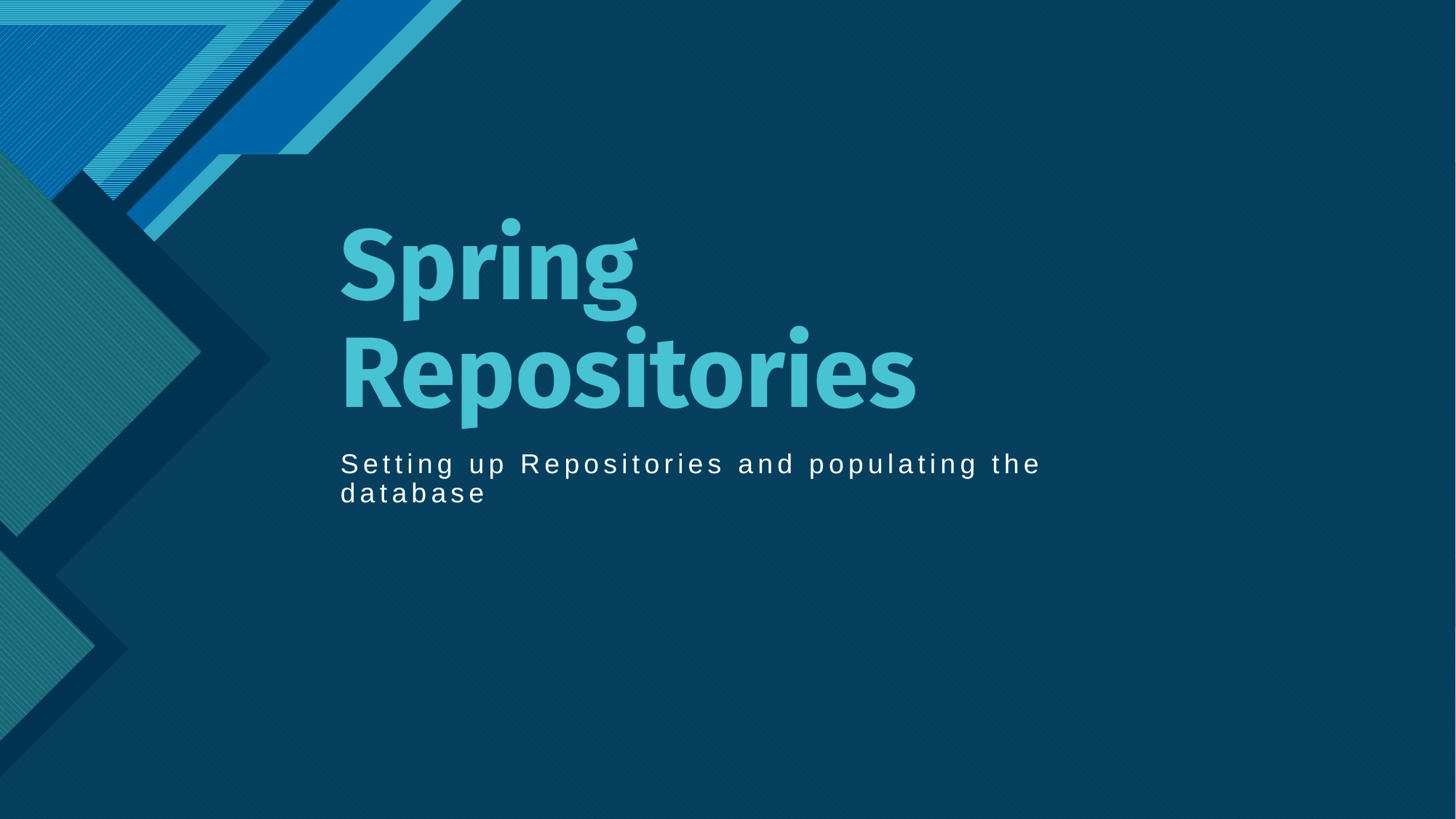

# Spring Repositories
Setting up Repositories and populating the database